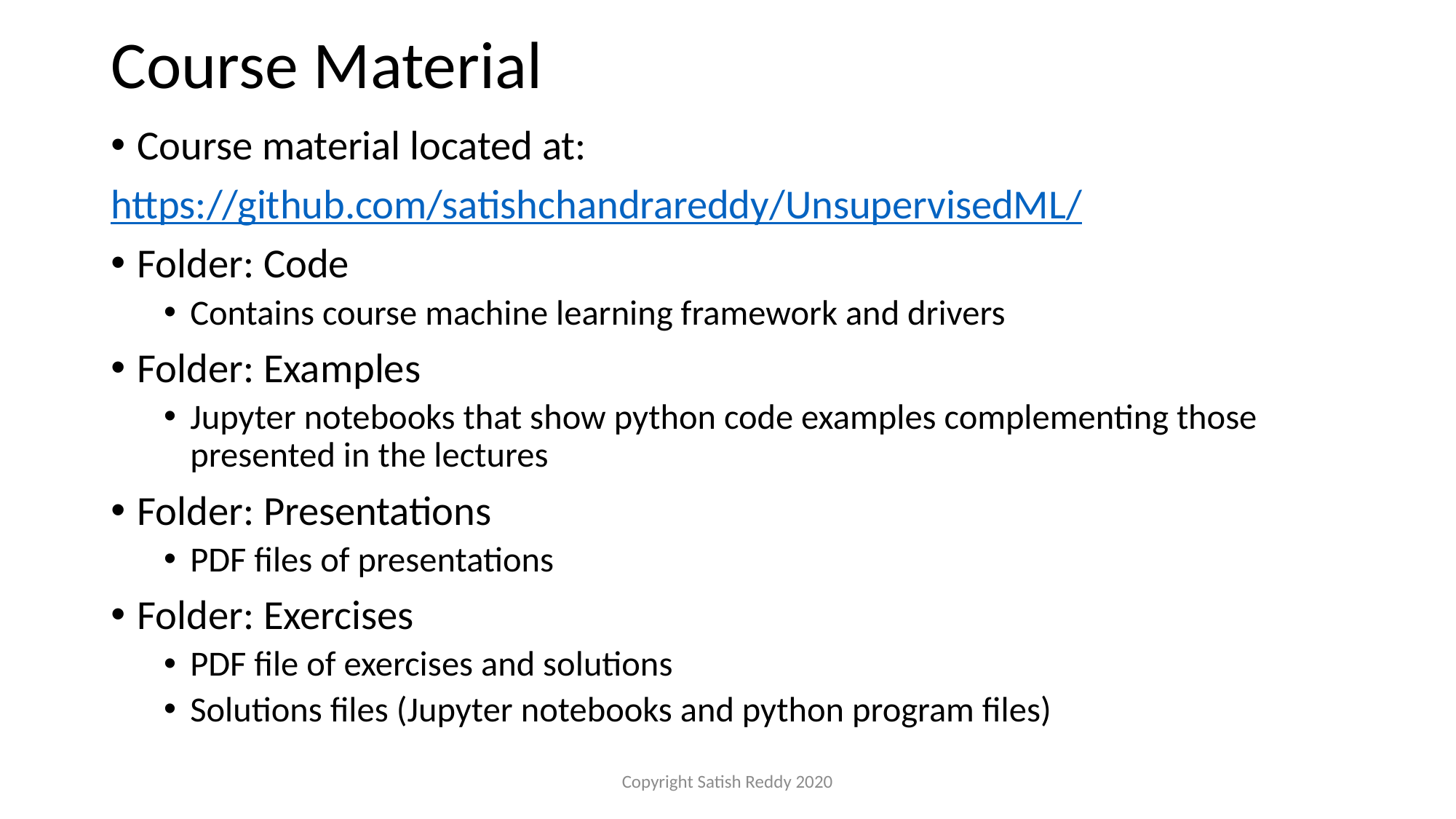

# Course Material
Course material located at:
https://github.com/satishchandrareddy/UnsupervisedML/
Folder: Code
Contains course machine learning framework and drivers
Folder: Examples
Jupyter notebooks that show python code examples complementing those presented in the lectures
Folder: Presentations
PDF files of presentations
Folder: Exercises
PDF file of exercises and solutions
Solutions files (Jupyter notebooks and python program files)

Copyright Satish Reddy 2020